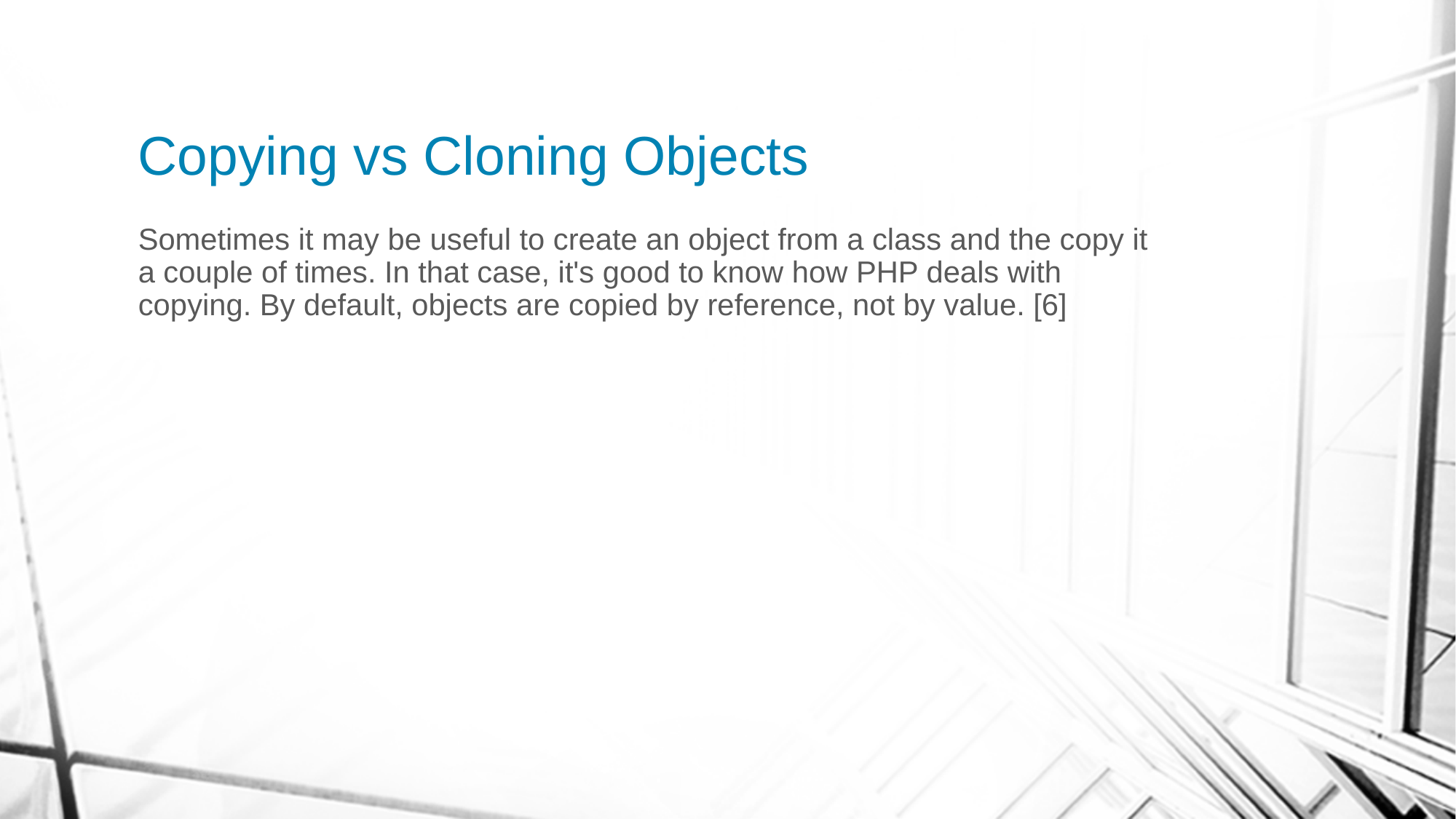

# Copying vs Cloning Objects
Sometimes it may be useful to create an object from a class and the copy it a couple of times. In that case, it's good to know how PHP deals with copying. By default, objects are copied by reference, not by value. [6]